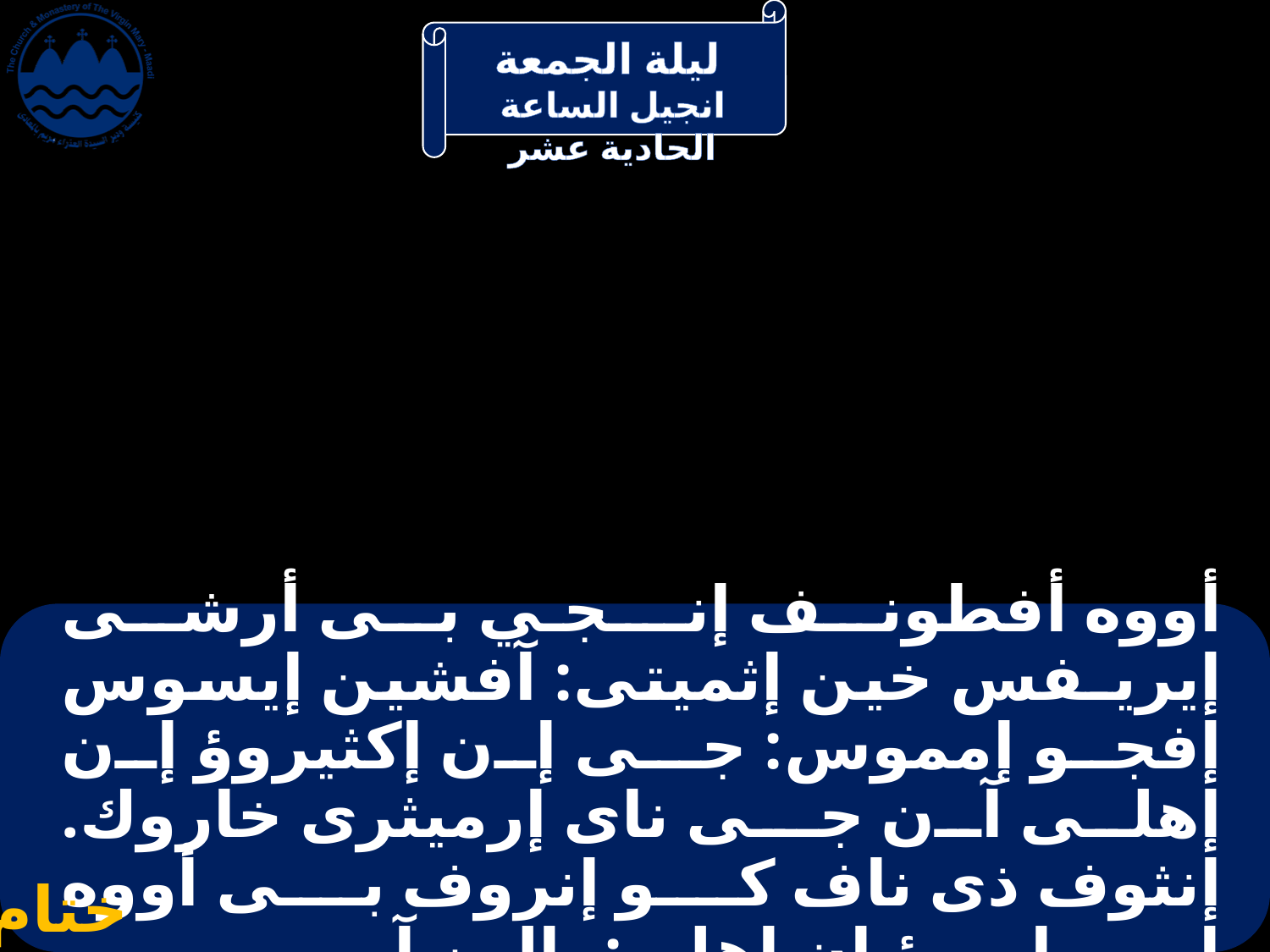

# أووه أفطونف إنـجـي بى أرشى إيريـفس خين إثميتى: آفشين إيسوس إفجو إمموس: جـى إن إكثيروؤ إن إهلى آن جـى ناى إرميثرى خاروك. إنثوف ذى ناف كو إنروف بى أووه إمبير إيروؤ إن إهلى: بالين آبى
ختام